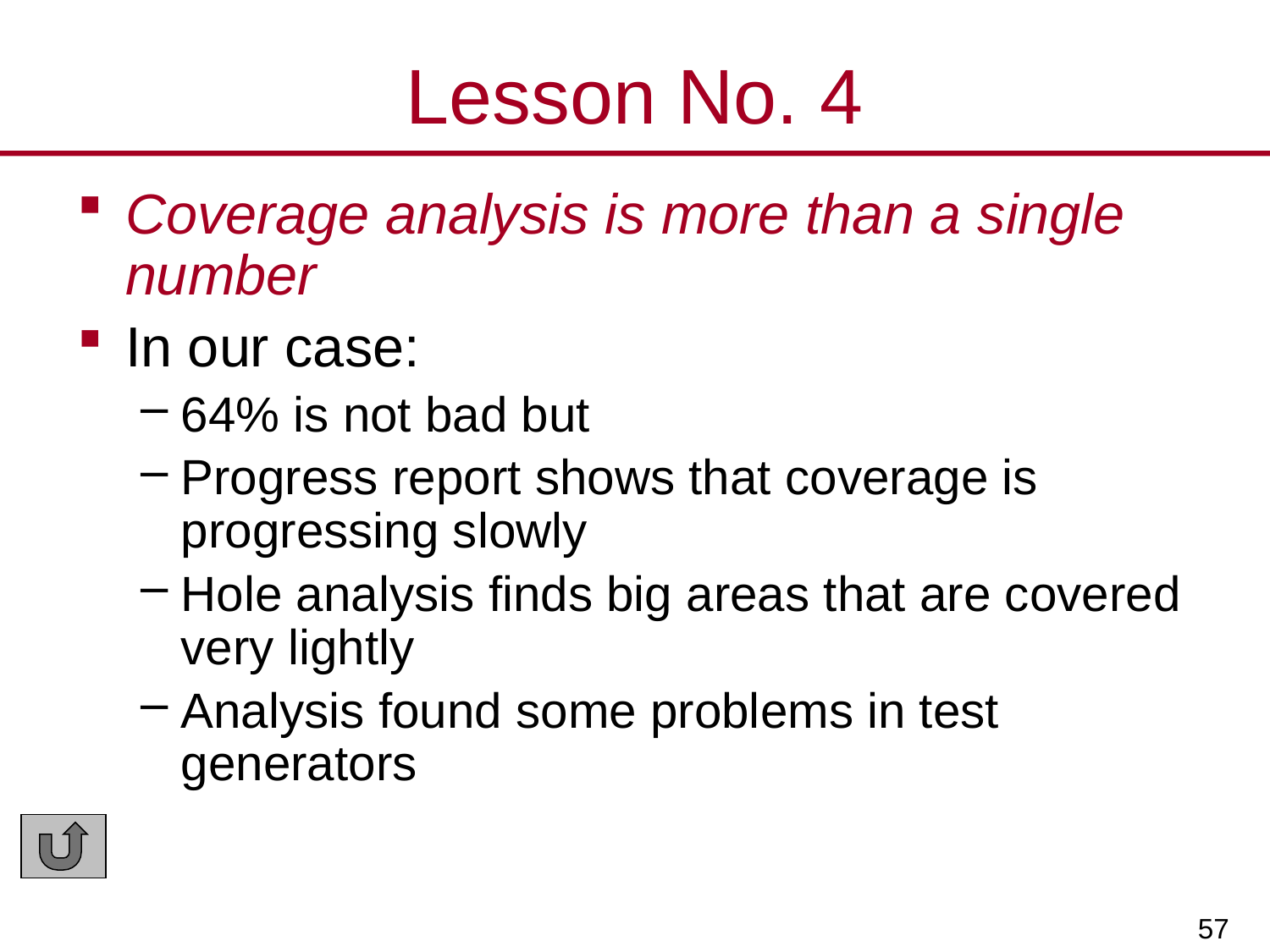

# Lesson No. 4
Coverage analysis is more than a single number
In our case:
64% is not bad but
Progress report shows that coverage is progressing slowly
Hole analysis finds big areas that are covered very lightly
Analysis found some problems in test generators